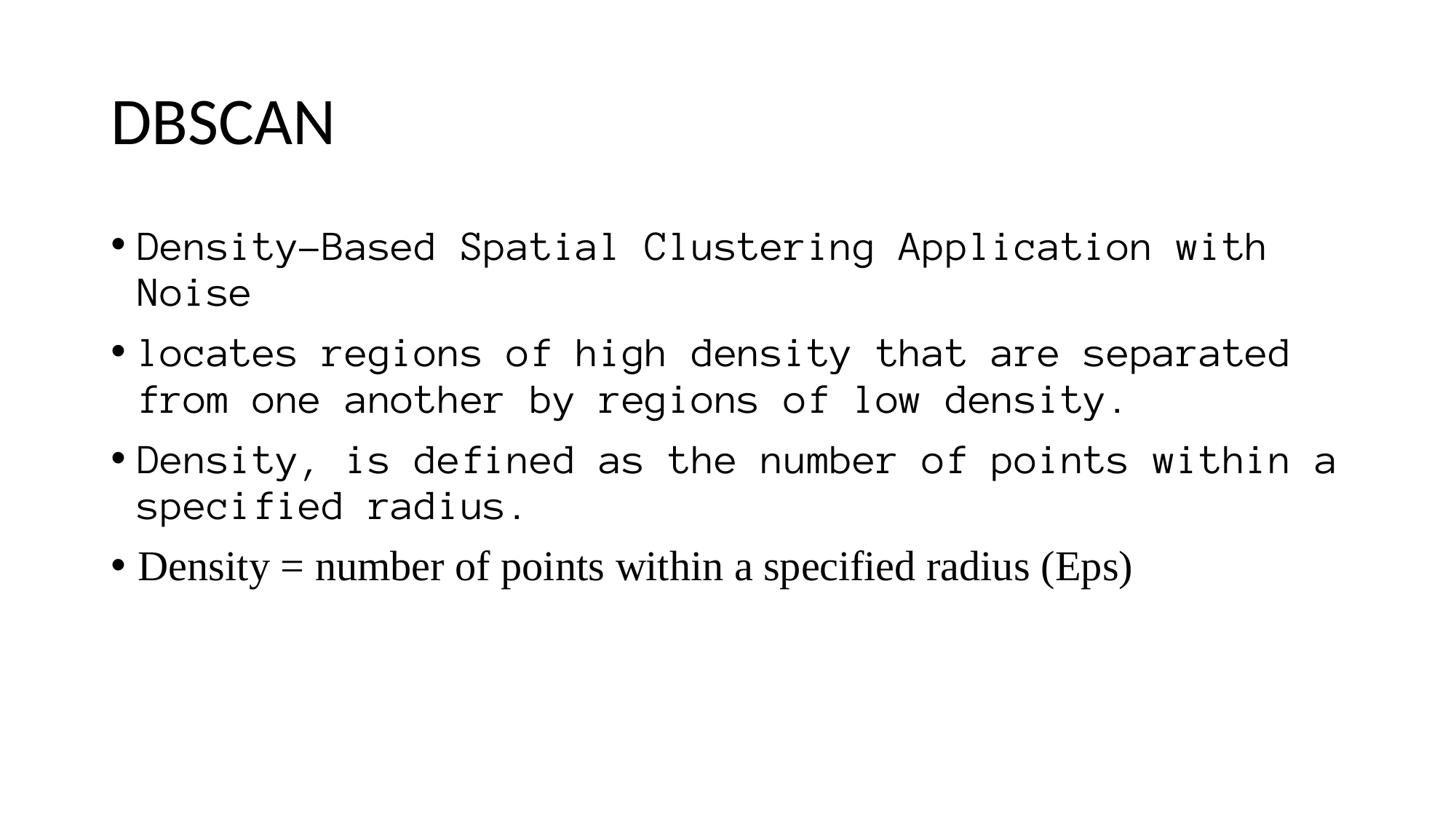

# DBSCAN
Density-Based Spatial Clustering Application with Noise
locates regions of high density that are separated from one another by regions of low density.
Density, is defined as the number of points within a specified radius.
Density = number of points within a specified radius (Eps)